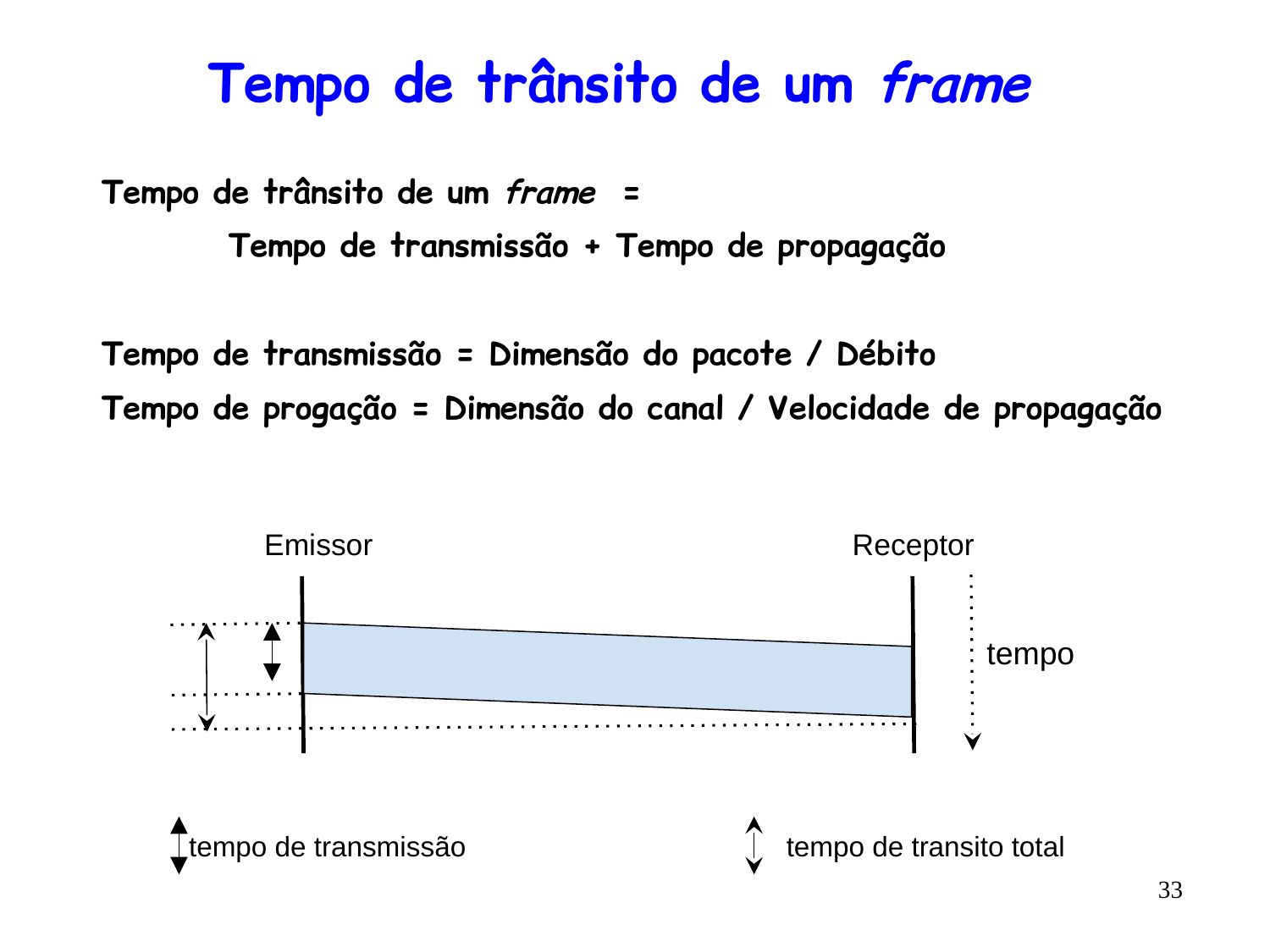

Tempo de trânsito de um frame
Tempo de trânsito de um frame  =
Tempo de transmissão + Tempo de propagação

Tempo de transmissão = Dimensão do pacote / Débito
Tempo de progação = Dimensão do canal / Velocidade de propagação

Emissor
Receptor
tempo
tempo de transito total
tempo de transmissão
33